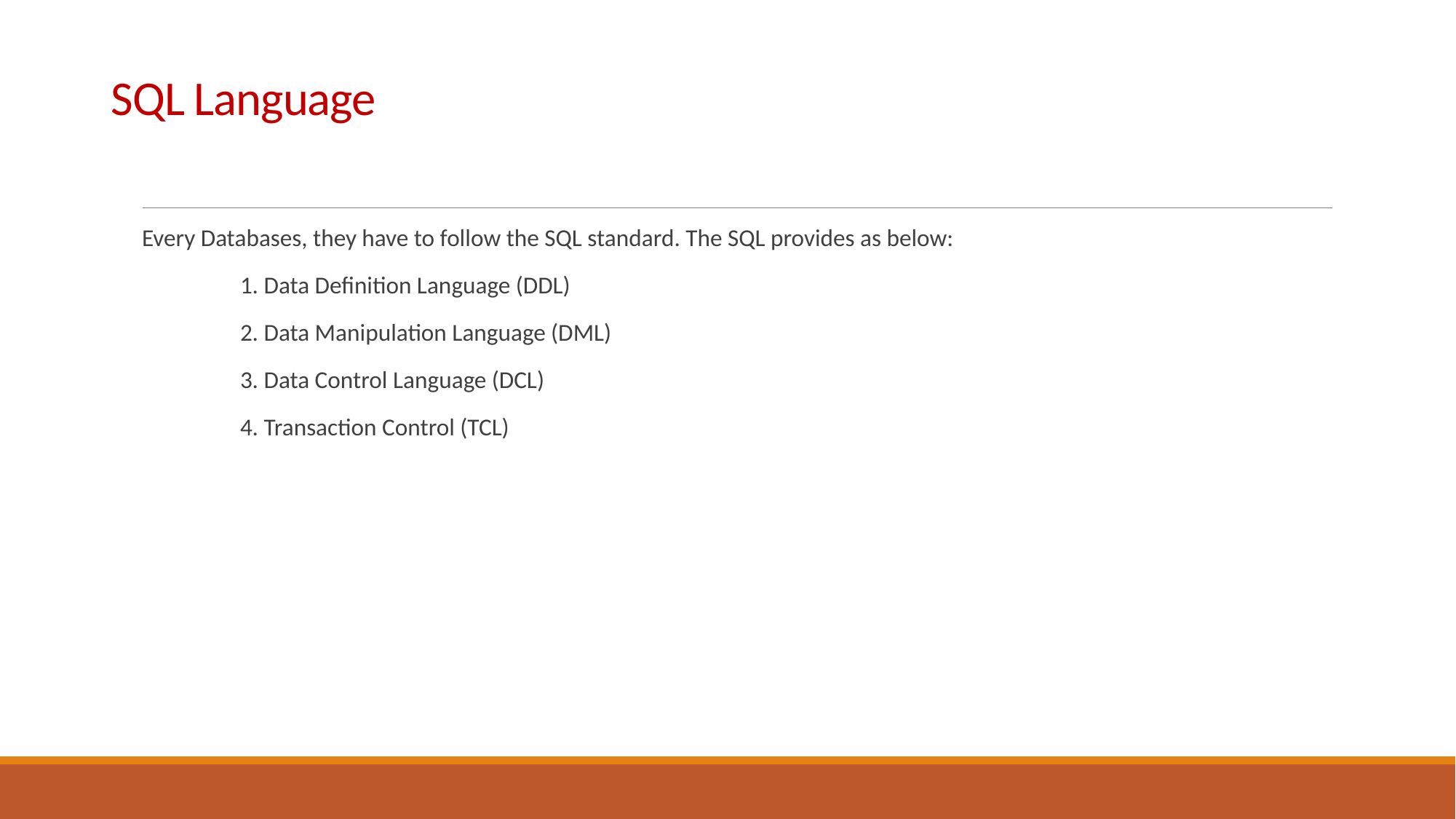

# SQL Language
Every Databases, they have to follow the SQL standard. The SQL provides as below:
	1. Data Definition Language (DDL)
	2. Data Manipulation Language (DML)
	3. Data Control Language (DCL)
	4. Transaction Control (TCL)